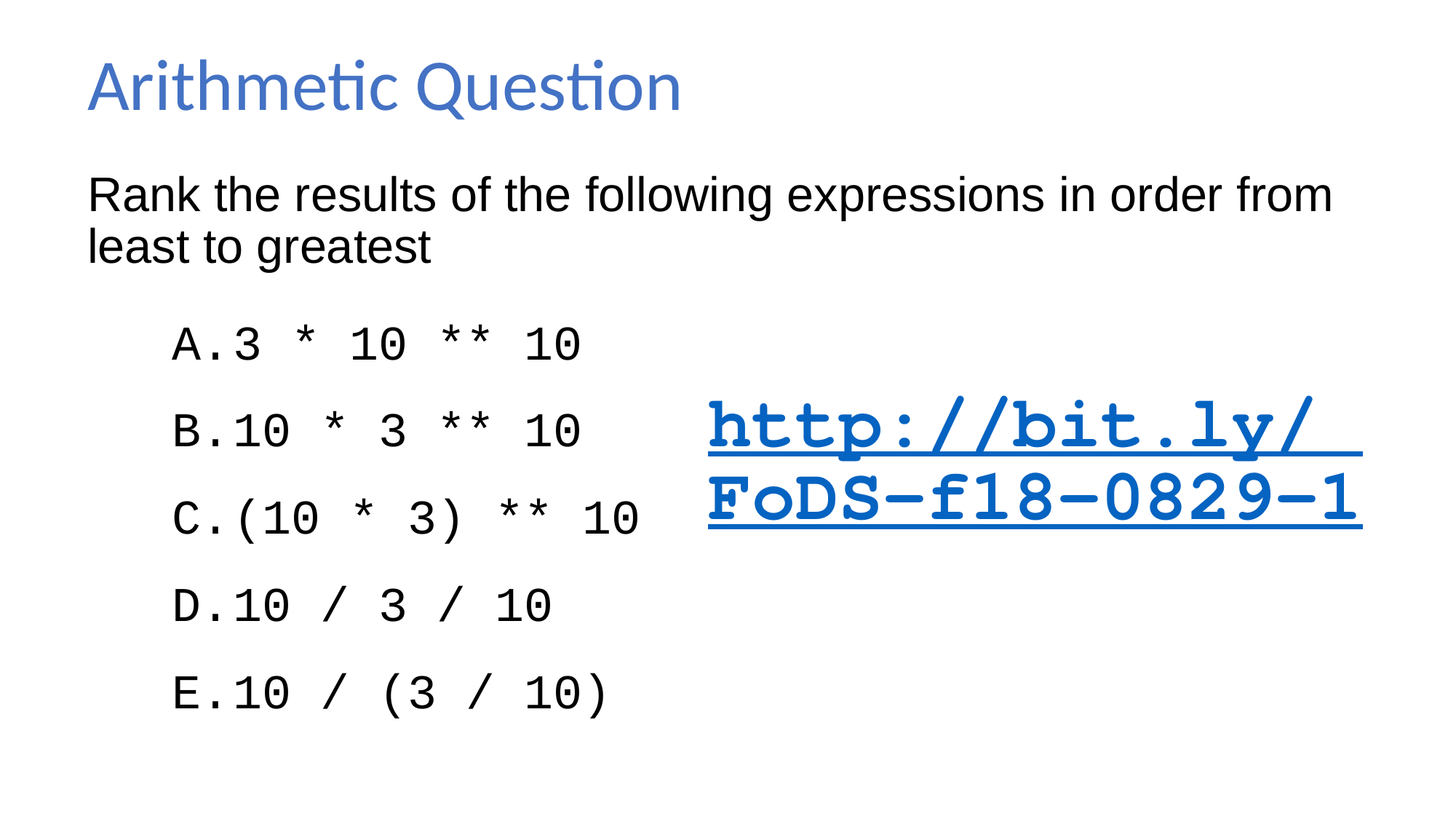

# Arithmetic Question
Rank the results of the following expressions in order from least to greatest
3 * 10 ** 10
10 * 3 ** 10
(10 * 3) ** 10
10 / 3 / 10
10 / (3 / 10)
http://bit.ly/ FoDS-f18-0829-1